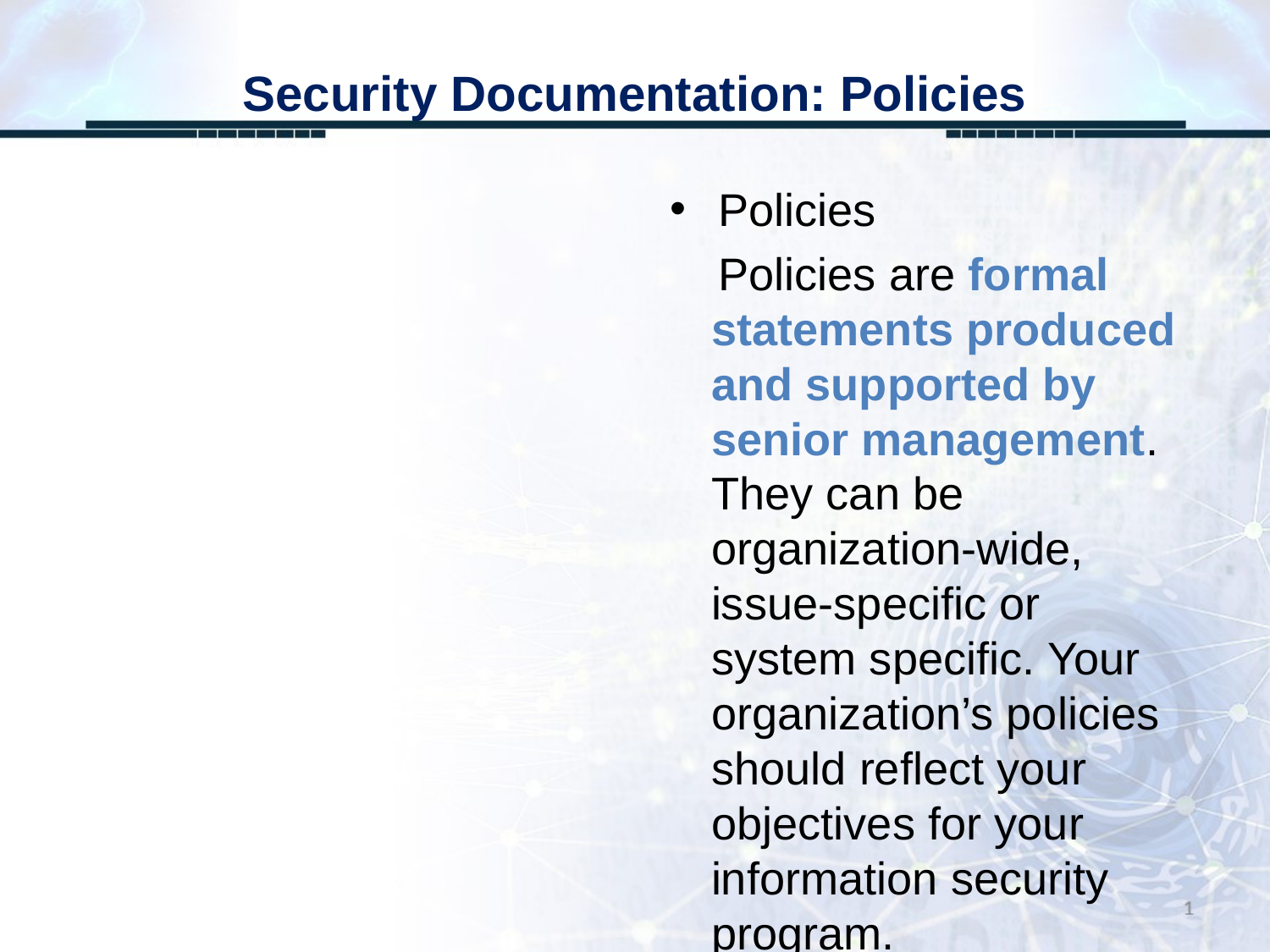

# Security Documentation: Policies
Policies
Policies are formal statements produced and supported by senior management.  They can be organization-wide, issue-specific or system specific. Your organization’s policies should reflect your objectives for your information security program.